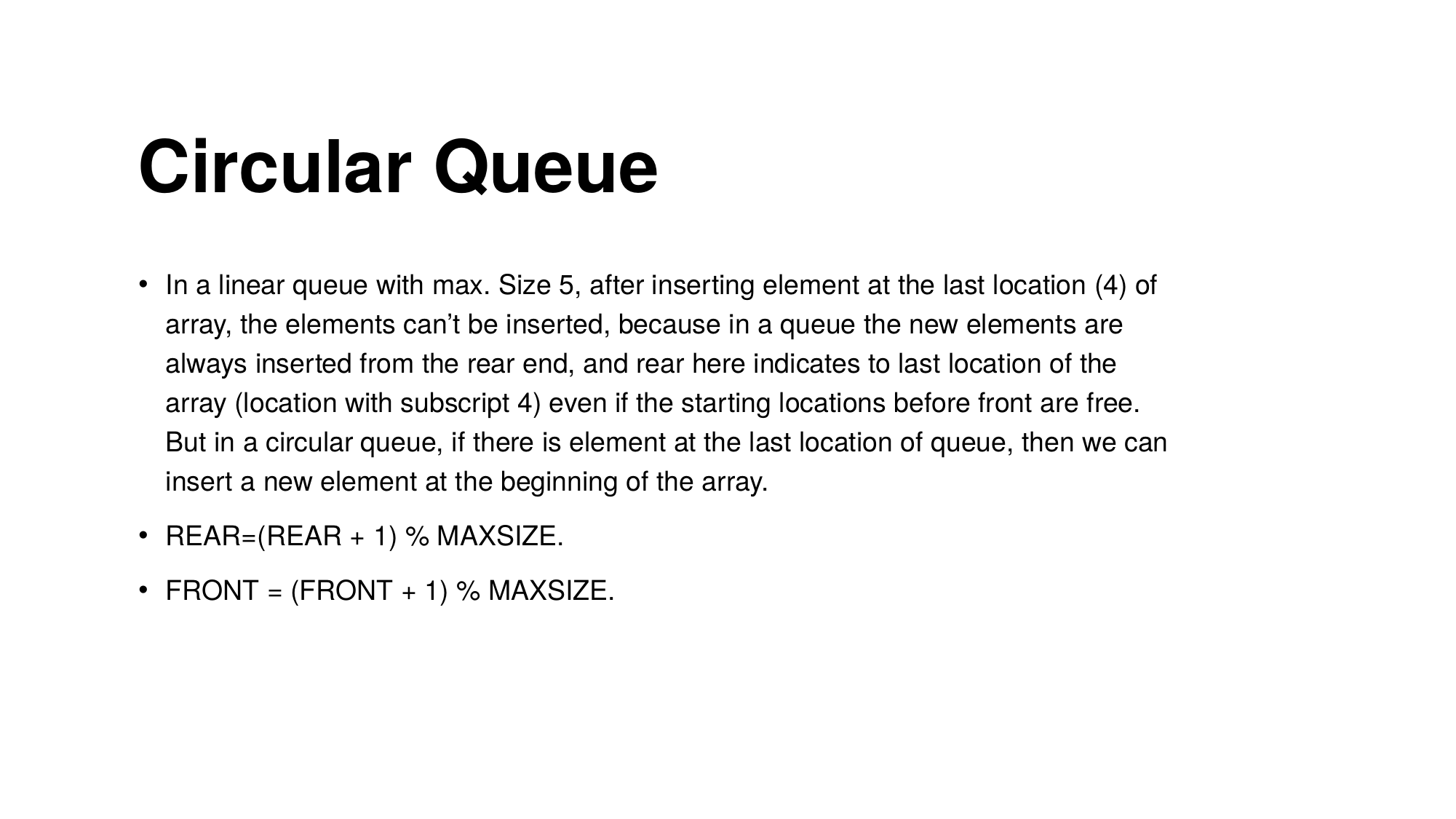

# Circular Queue
In a linear queue with max. Size 5, after inserting element at the last location (4) of array, the elements can’t be inserted, because in a queue the new elements are always inserted from the rear end, and rear here indicates to last location of the array (location with subscript 4) even if the starting locations before front are free. But in a circular queue, if there is element at the last location of queue, then we can insert a new element at the beginning of the array.
REAR=(REAR + 1) % MAXSIZE.
FRONT = (FRONT + 1) % MAXSIZE.